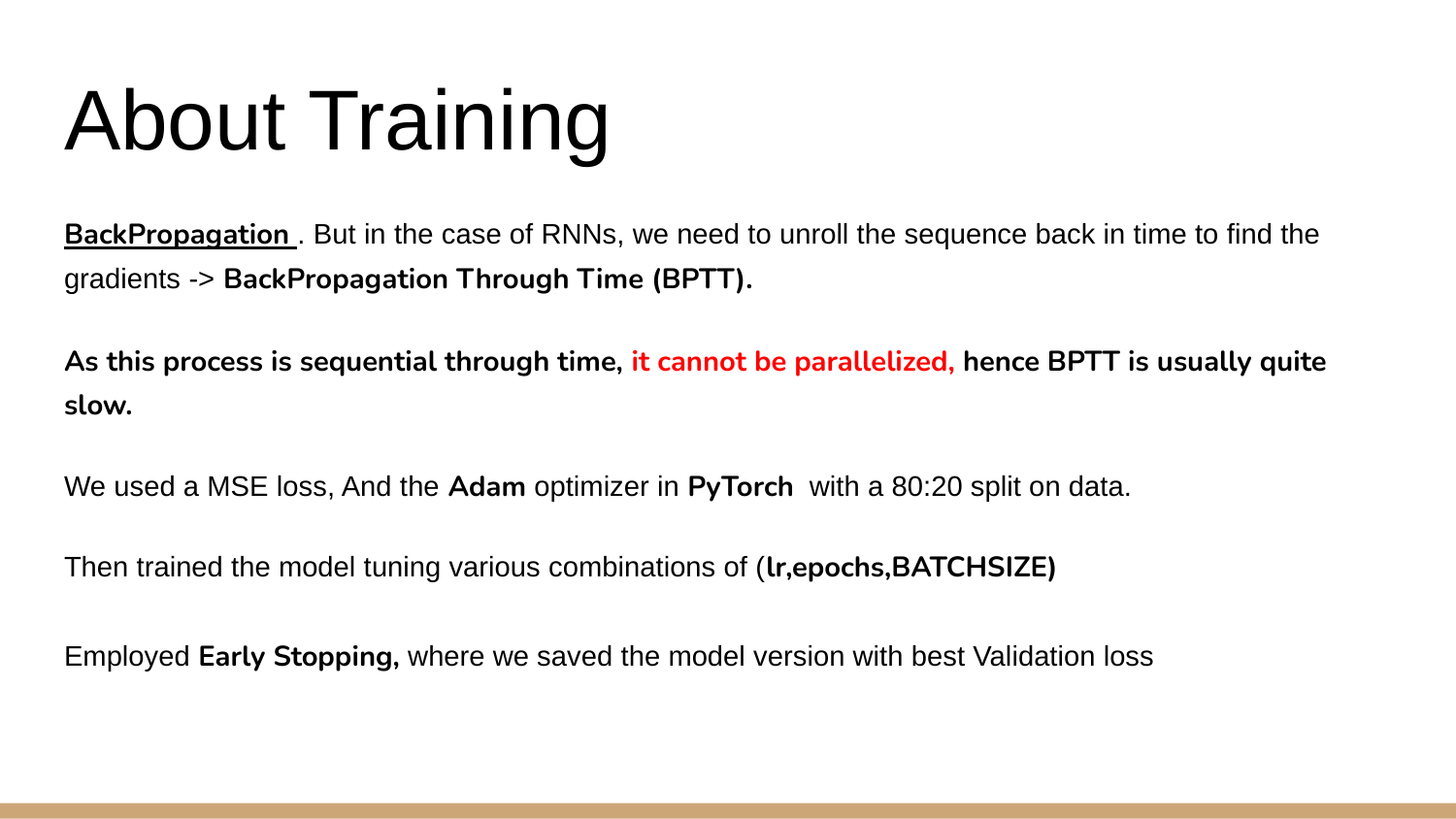

# About Training
BackPropagation . But in the case of RNNs, we need to unroll the sequence back in time to find the gradients -> BackPropagation Through Time (BPTT).

As this process is sequential through time, it cannot be parallelized, hence BPTT is usually quite slow.

We used a MSE loss, And the Adam optimizer in PyTorch  with a 80:20 split on data.

Then trained the model tuning various combinations of (lr,epochs,BATCHSIZE)

Employed Early Stopping, where we saved the model version with best Validation loss